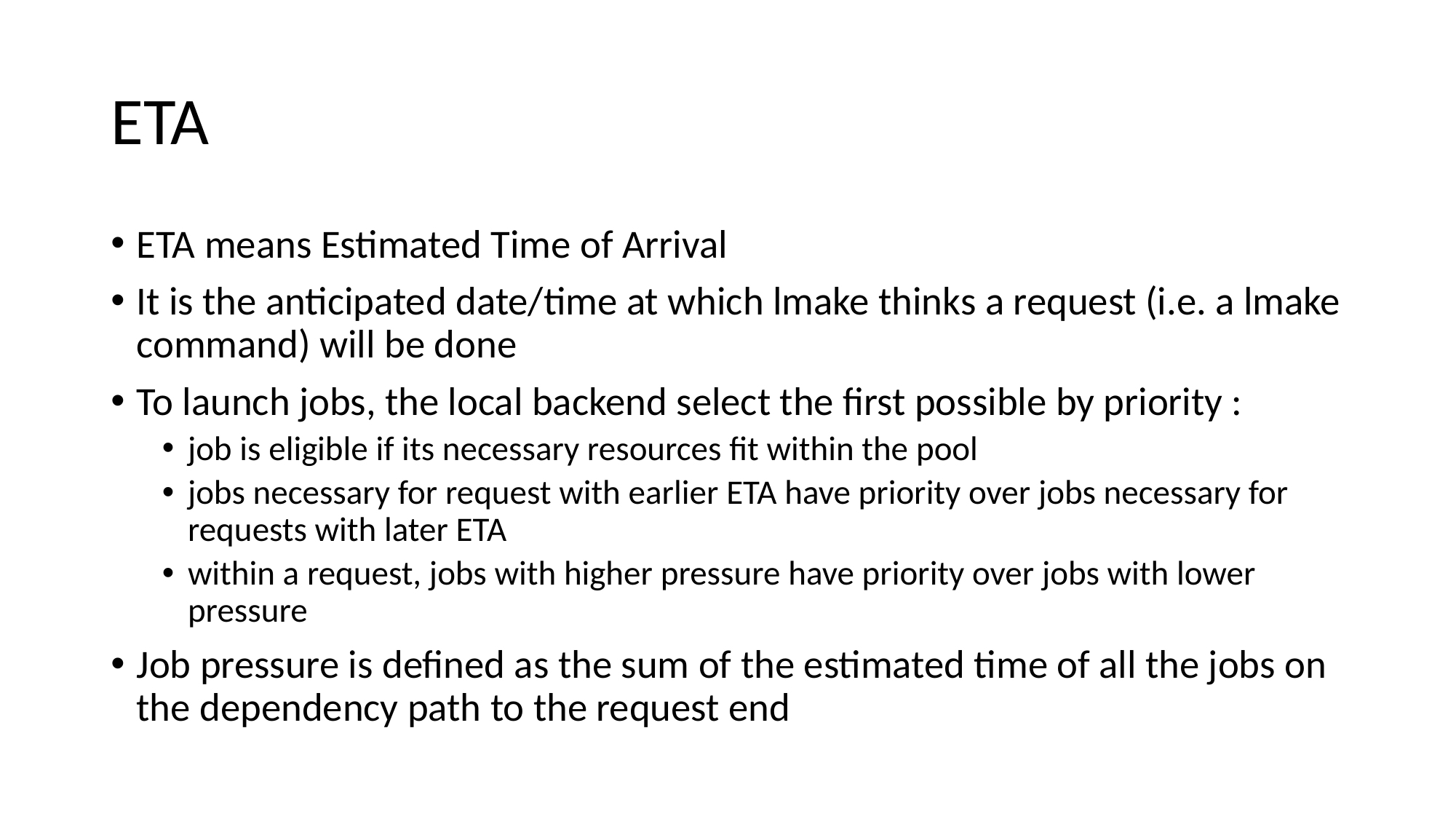

# ETA
ETA means Estimated Time of Arrival
It is the anticipated date/time at which lmake thinks a request (i.e. a lmake command) will be done
To launch jobs, the local backend select the first possible by priority :
job is eligible if its necessary resources fit within the pool
jobs necessary for request with earlier ETA have priority over jobs necessary for requests with later ETA
within a request, jobs with higher pressure have priority over jobs with lower pressure
Job pressure is defined as the sum of the estimated time of all the jobs on the dependency path to the request end